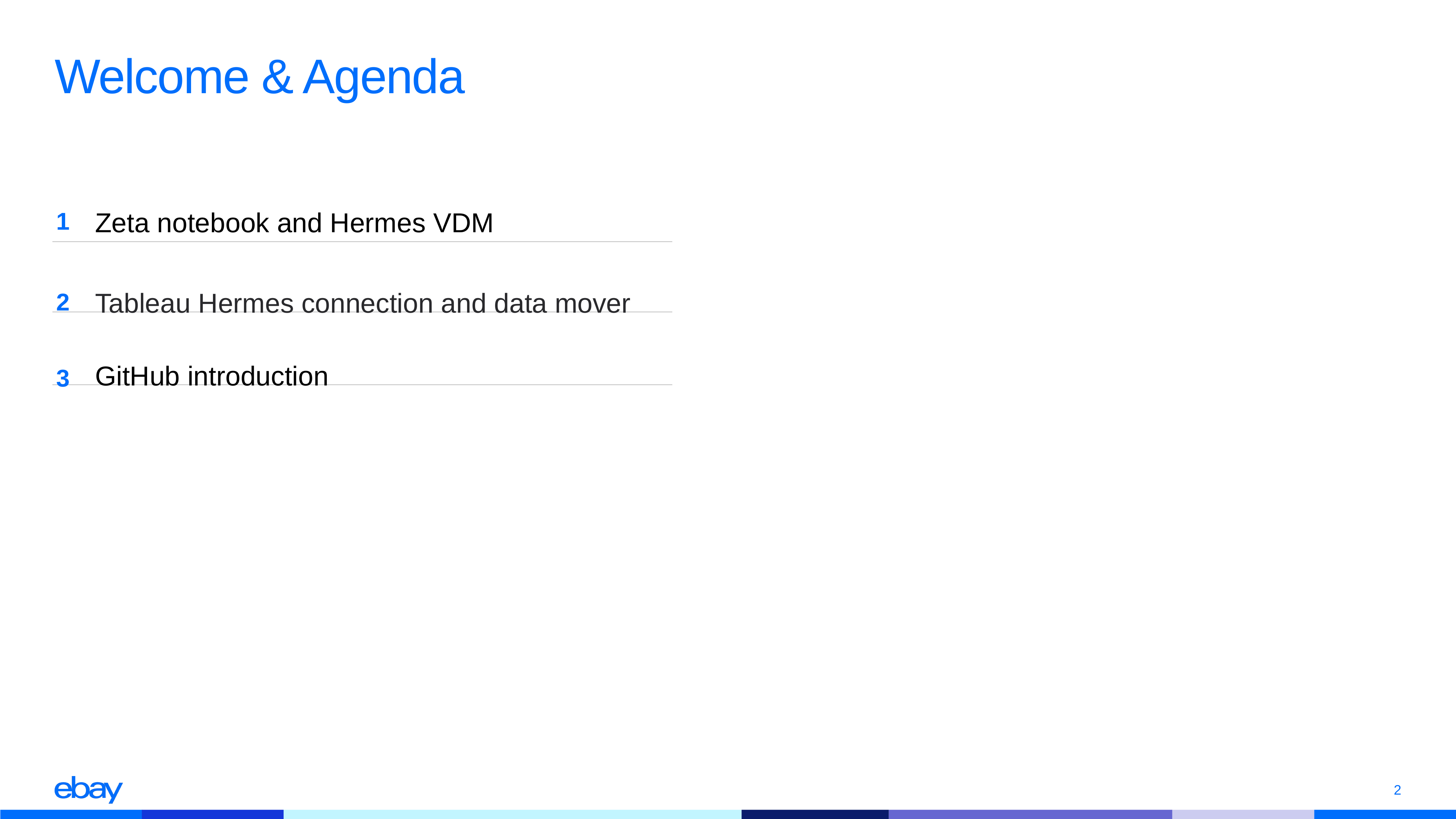

# Welcome & Agenda
Zeta notebook and Hermes VDM
1
Tableau Hermes connection and data mover
2
GitHub introduction
3
2